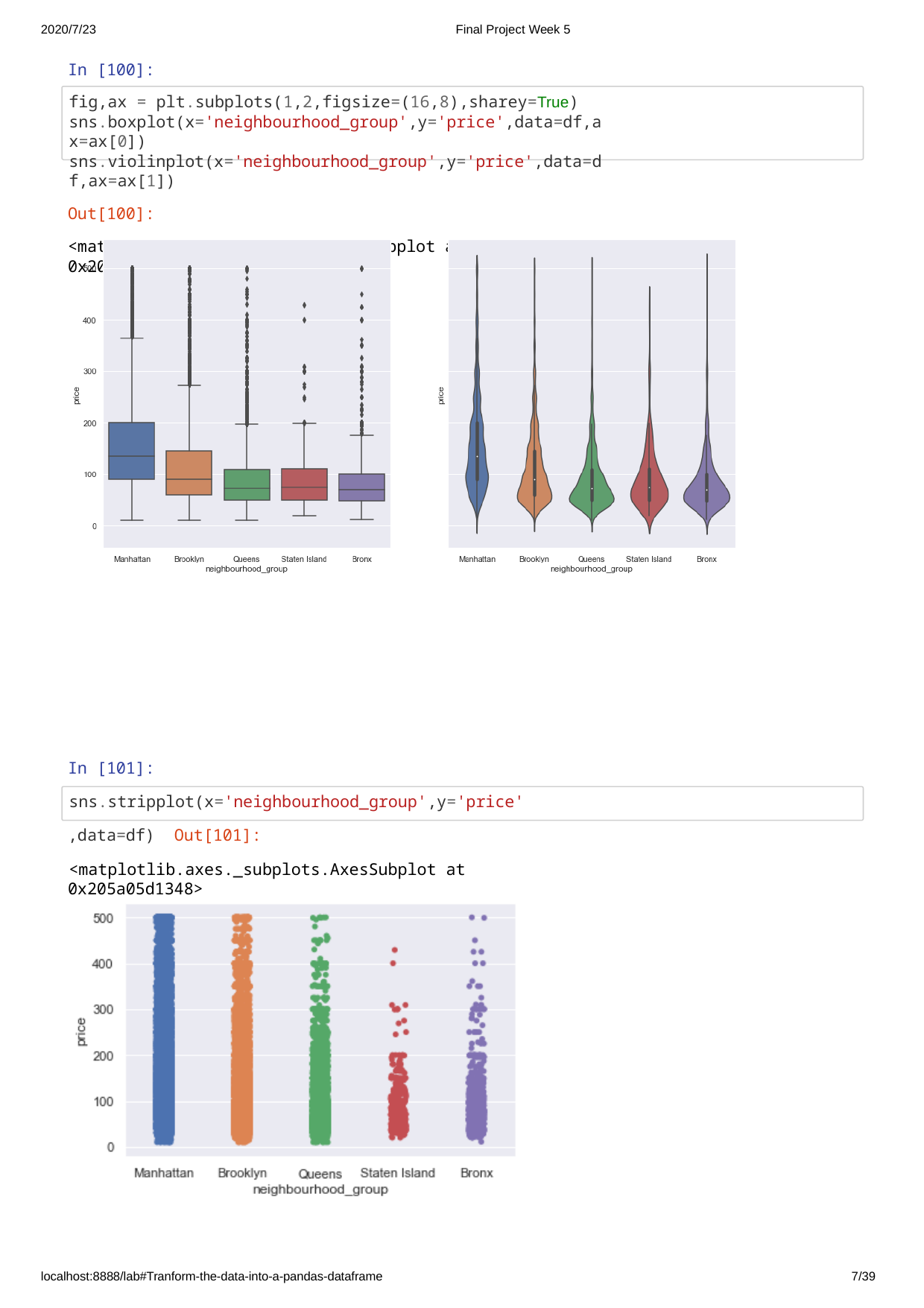

2020/7/23
Final Project Week 5
In [100]:

fig,ax = plt.subplots(1,2,figsize=(16,8),sharey=True)  sns.boxplot(x='neighbourhood_group',y='price',data=df,ax=ax[0])  sns.violinplot(x='neighbourhood_group',y='price',data=df,ax=ax[1])

Out[100]:

<matplotlib.axes._subplots.AxesSubplot at 0x205a0a79c08>

In [101]:
sns.stripplot(x='neighbourhood_group',y='price',data=df)  Out[101]:

<matplotlib.axes._subplots.AxesSubplot at 0x205a05d1348>

localhost:8888/lab#Tranform-the-data-into-a-pandas-dataframe
7/39